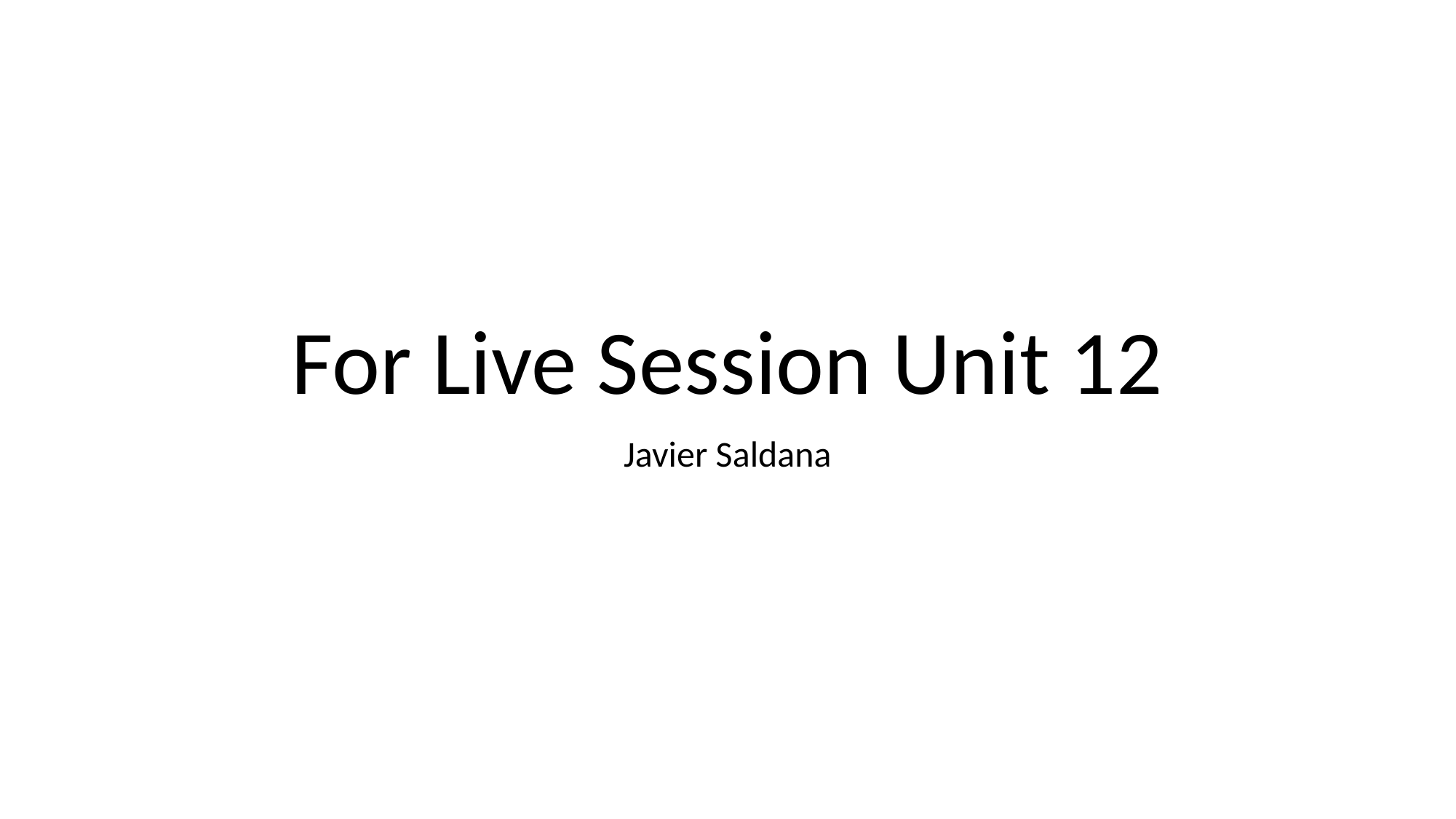

# For Live Session Unit 12
Javier Saldana